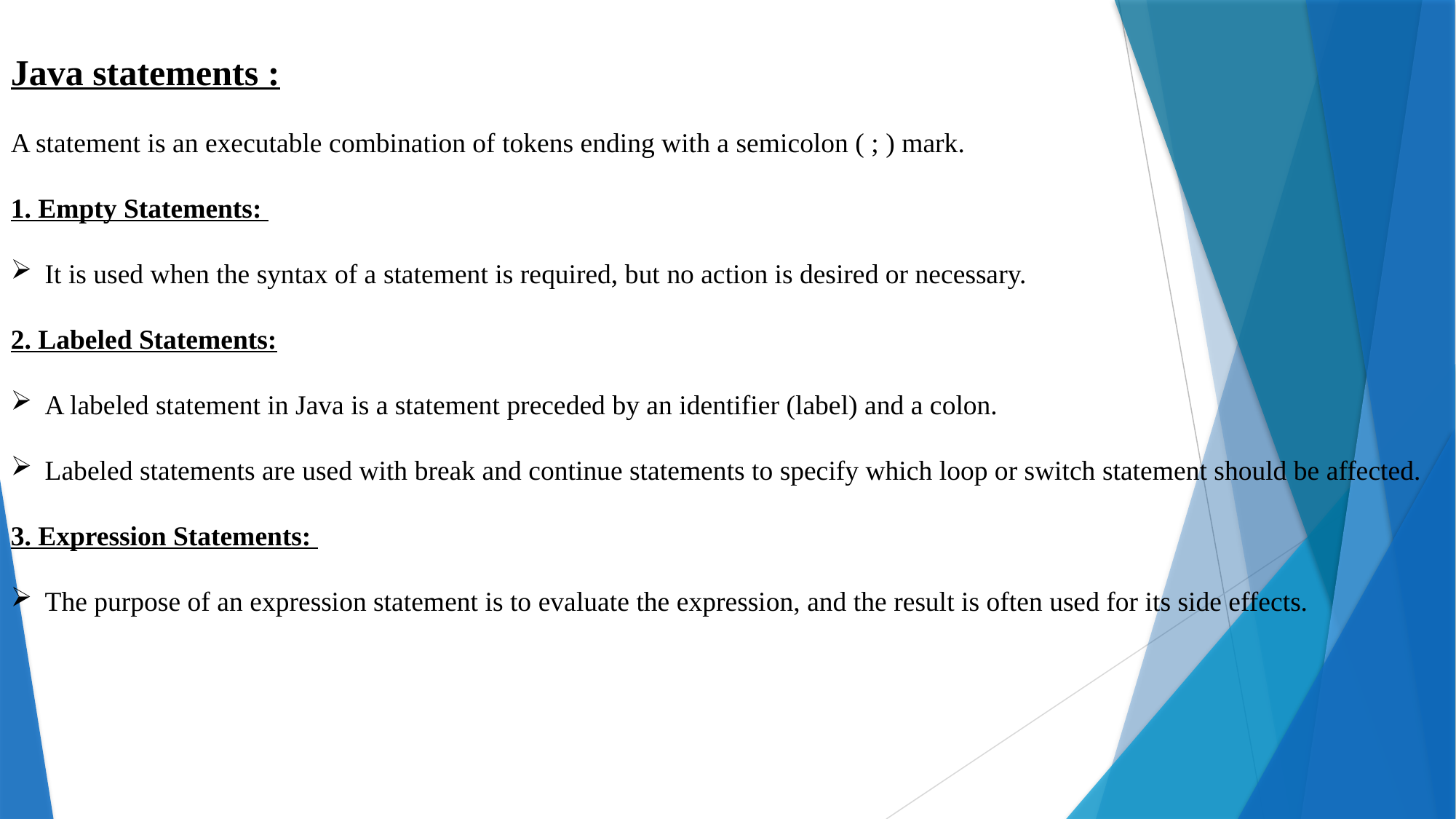

Java statements :
A statement is an executable combination of tokens ending with a semicolon ( ; ) mark.
1. Empty Statements:
It is used when the syntax of a statement is required, but no action is desired or necessary.
2. Labeled Statements:
A labeled statement in Java is a statement preceded by an identifier (label) and a colon.
Labeled statements are used with break and continue statements to specify which loop or switch statement should be affected.
3. Expression Statements:
The purpose of an expression statement is to evaluate the expression, and the result is often used for its side effects.